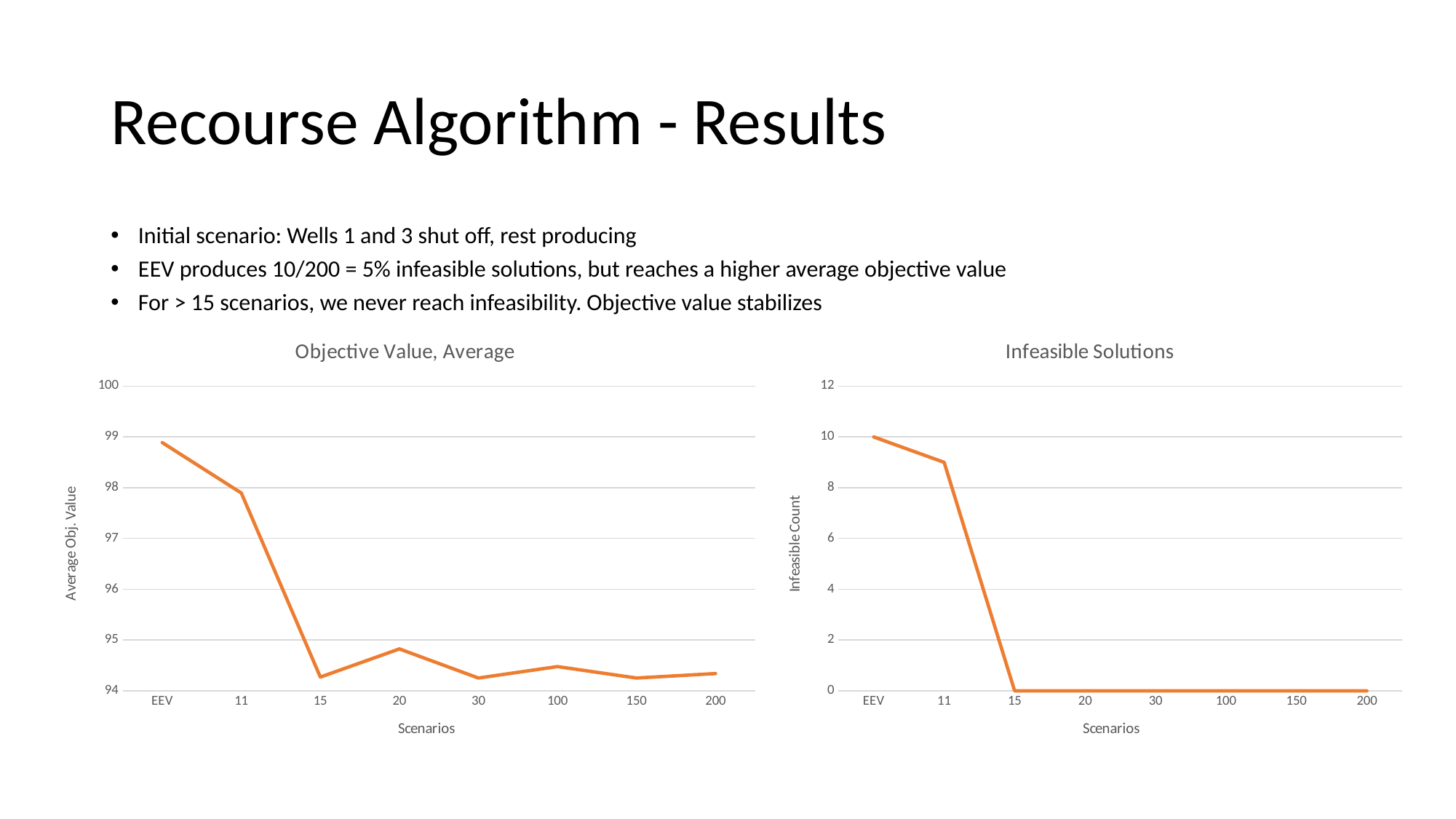

# Recourse Algorithm - Results
Initial scenario: Wells 1 and 3 shut off, rest producing
EEV produces 10/200 = 5% infeasible solutions, but reaches a higher average objective value
For > 15 scenarios, we never reach infeasibility. Objective value stabilizes

### Chart: Infeasible Solutions

| Category | Infeasible count |
|---|---|
| EEV | 10.0 |
| 11 | 9.0 |
| 15 | 0.0 |
| 20 | 0.0 |
| 30 | 0.0 |
| 100 | 0.0 |
| 150 | 0.0 |
| 200 | 0.0 |

### Chart: Objective Value, Average

| Category |  |
|---|---|
| EEV | 98.88874793192716 |
| 11 | 97.89487290625885 |
| 15 | 94.27025782347553 |
| 20 | 94.82511613961701 |
| 30 | 94.25202123624723 |
| 100 | 94.47660979360144 |
| 150 | 94.25225555812818 |
| 200 | 94.34001321082965 |